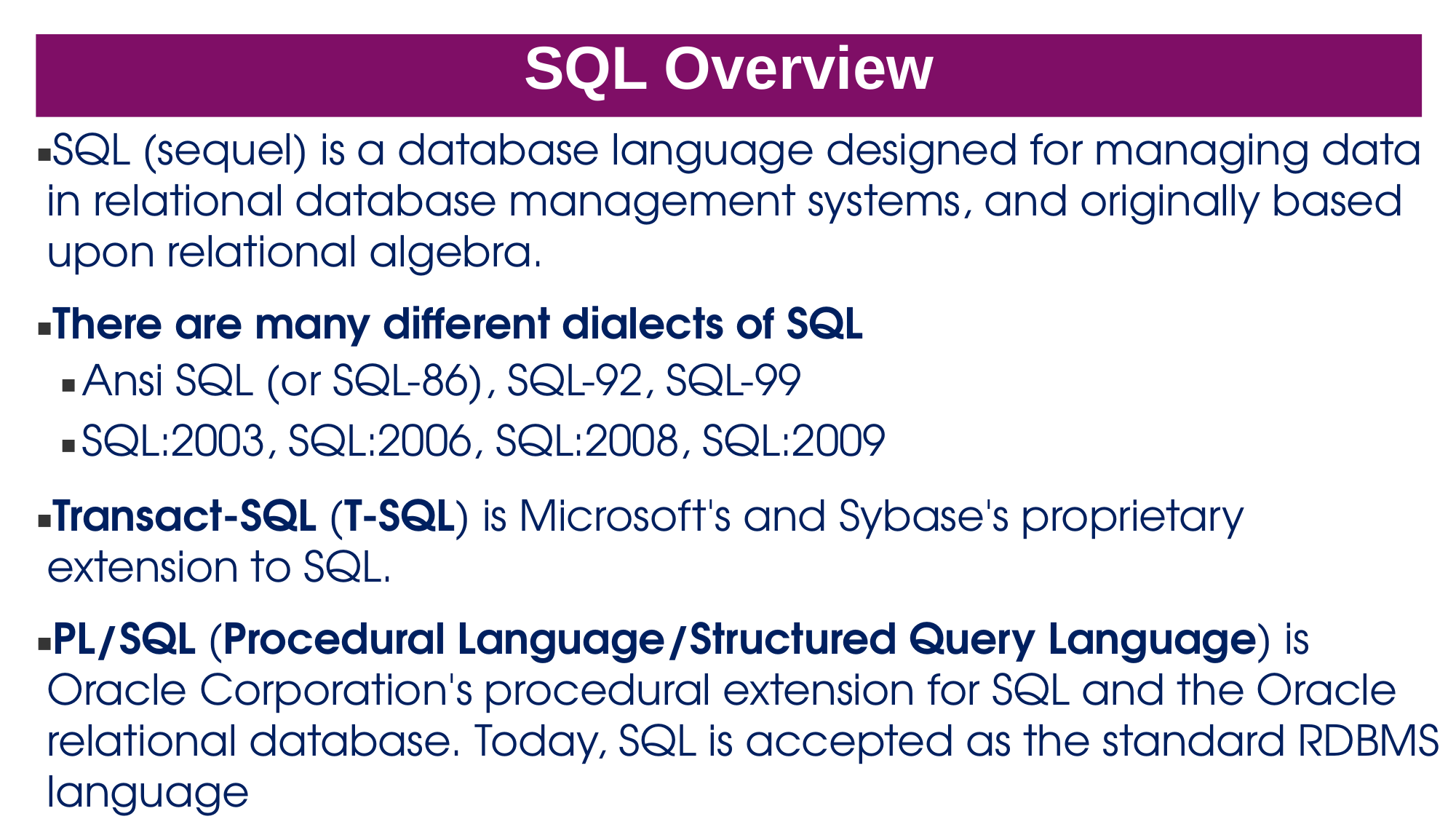

# SQL Overview
SQL (sequel) is a database language designed for managing data in relational database management systems, and originally based upon relational algebra.
There are many different dialects of SQL
Ansi SQL (or SQL-86), SQL-92, SQL-99
SQL:2003, SQL:2006, SQL:2008, SQL:2009
Transact-SQL (T-SQL) is Microsoft's and Sybase's proprietary extension to SQL.
PL/SQL (Procedural Language/Structured Query Language) is Oracle Corporation's procedural extension for SQL and the Oracle relational database. Today, SQL is accepted as the standard RDBMS language
11